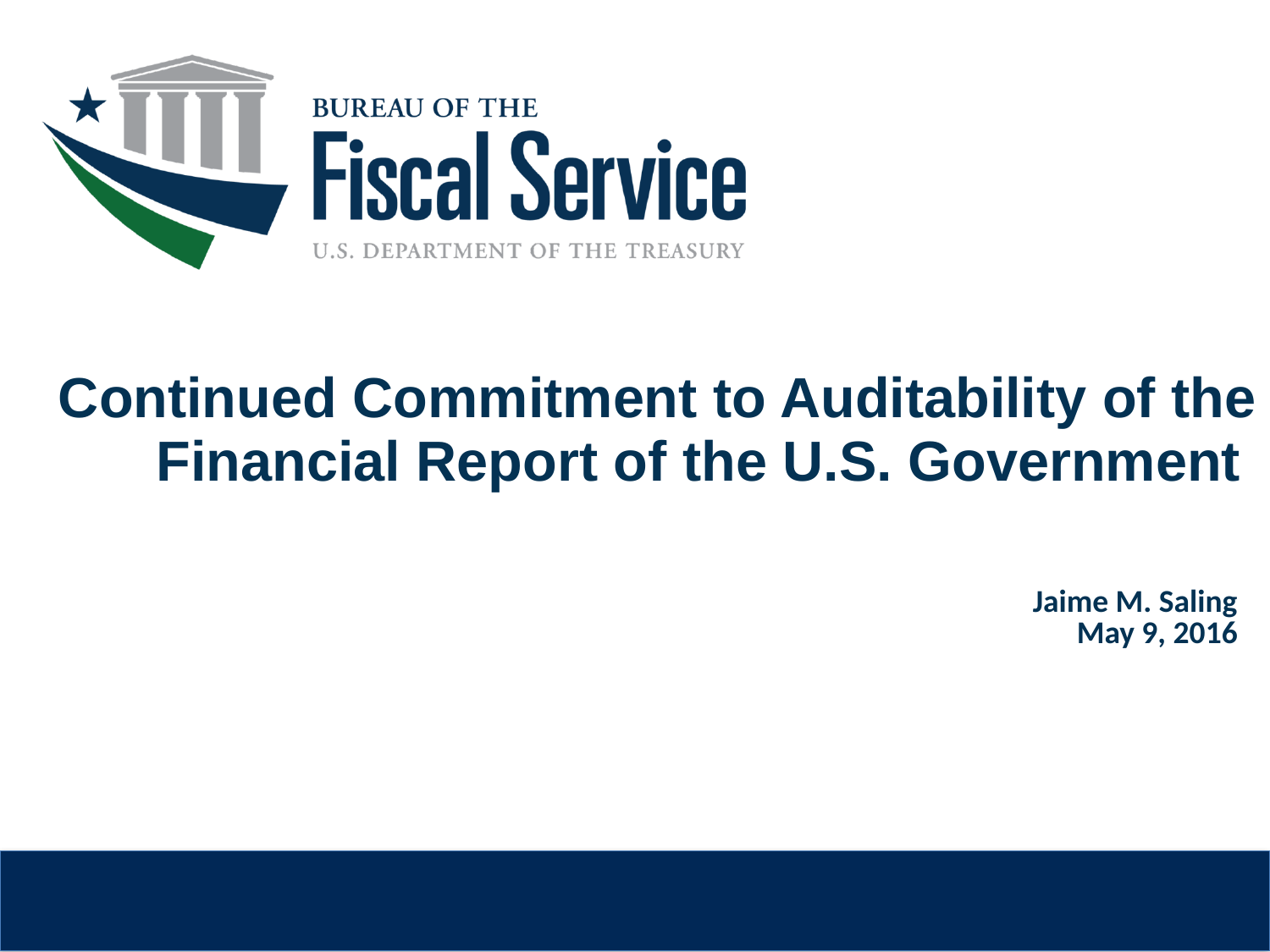

Continued Commitment to Auditability of the Financial Report of the U.S. Government
Jaime M. Saling
May 9, 2016